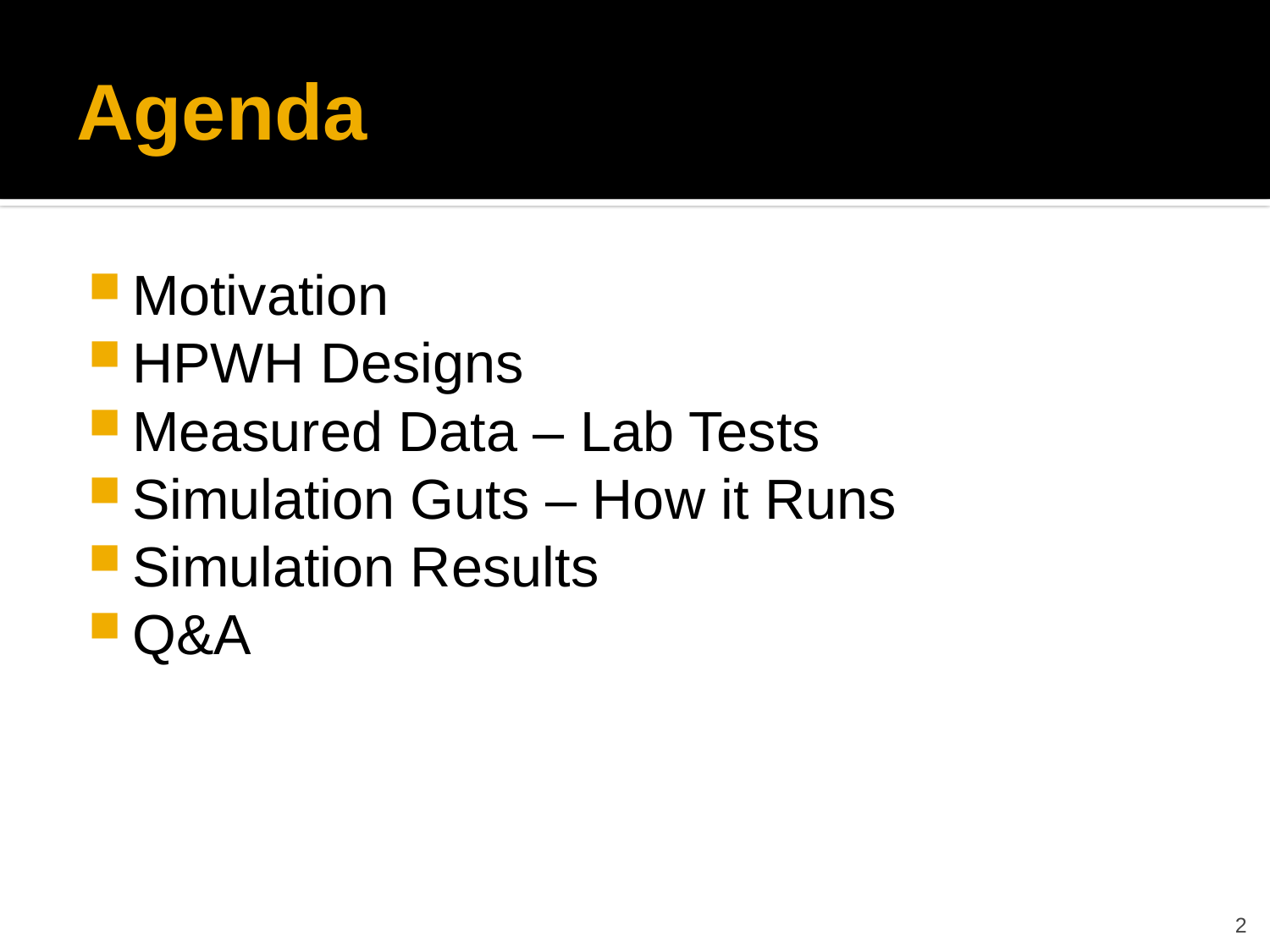

# Agenda
Motivation
HPWH Designs
Measured Data – Lab Tests
Simulation Guts – How it Runs
Simulation Results
Q&A
2